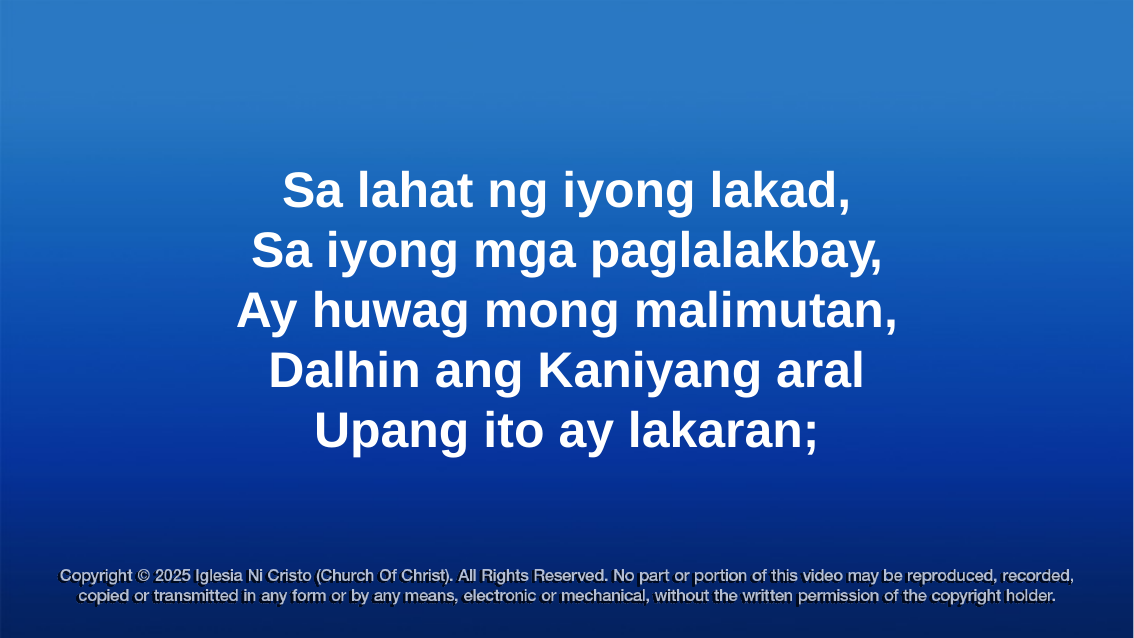

Sa lahat ng iyong lakad,
Sa iyong mga paglalakbay,
Ay huwag mong malimutan,
Dalhin ang Kaniyang aral
Upang ito ay lakaran;